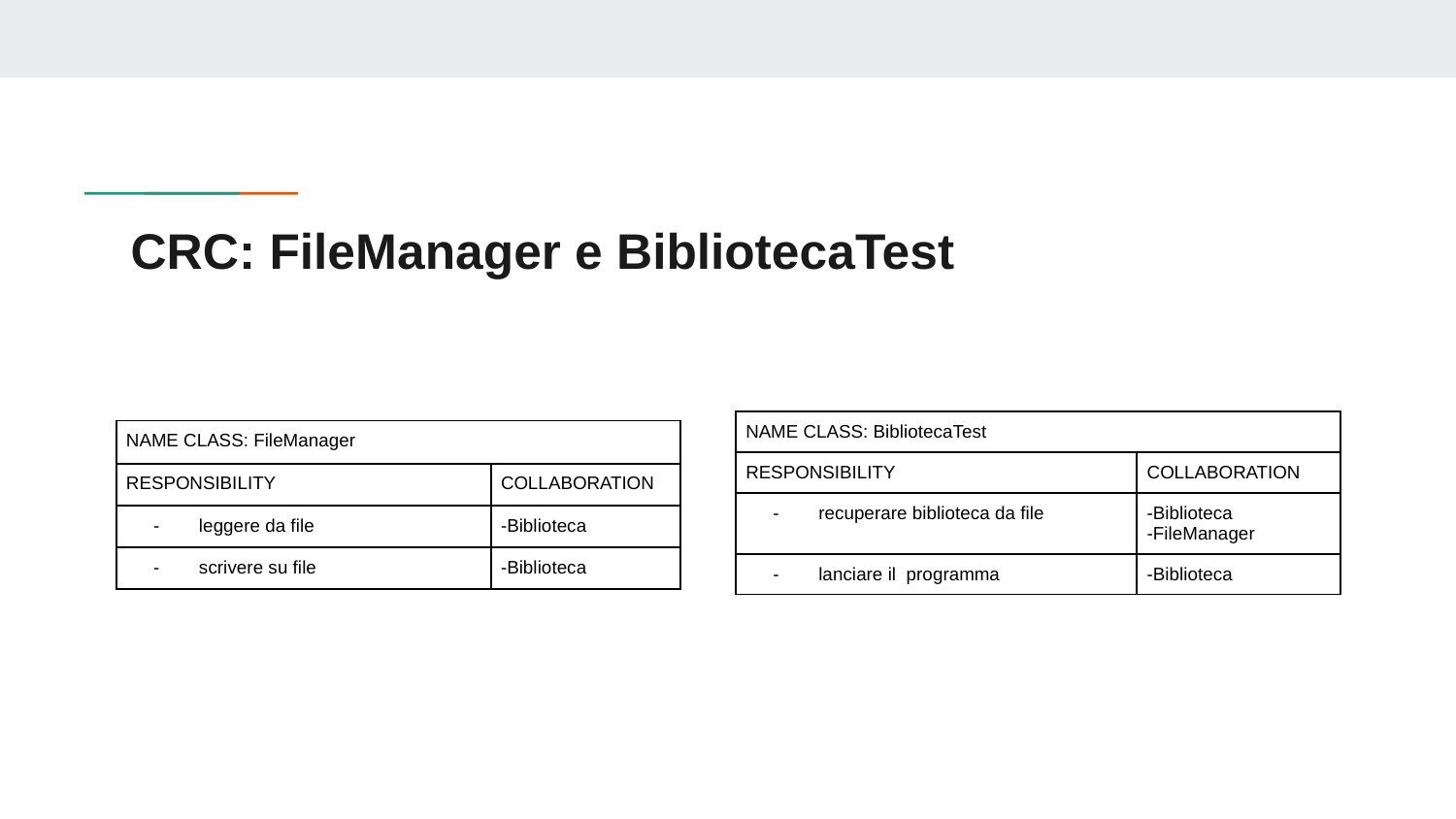

# CRC: FileManager e BibliotecaTest
| NAME CLASS: BibliotecaTest |  |
| --- | --- |
| RESPONSIBILITY | COLLABORATION |
| recuperare biblioteca da file | -Biblioteca -FileManager |
| lanciare il programma | -Biblioteca |
| NAME CLASS: FileManager |  |
| --- | --- |
| RESPONSIBILITY | COLLABORATION |
| leggere da file | -Biblioteca |
| scrivere su file | -Biblioteca |